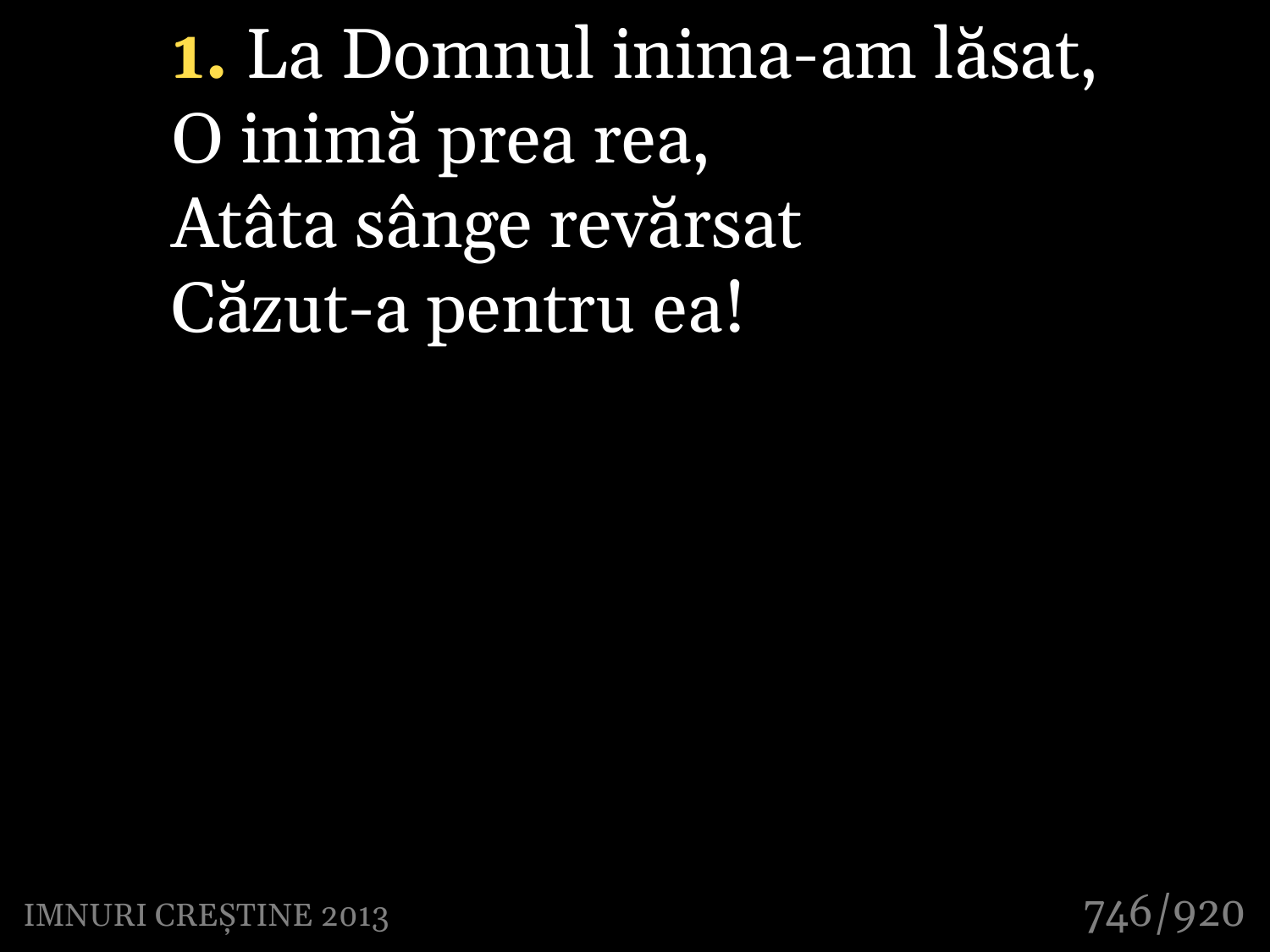

1. La Domnul inima-am lăsat,
O inimă prea rea,
Atâta sânge revărsat
Căzut-a pentru ea!
746/920
IMNURI CREȘTINE 2013